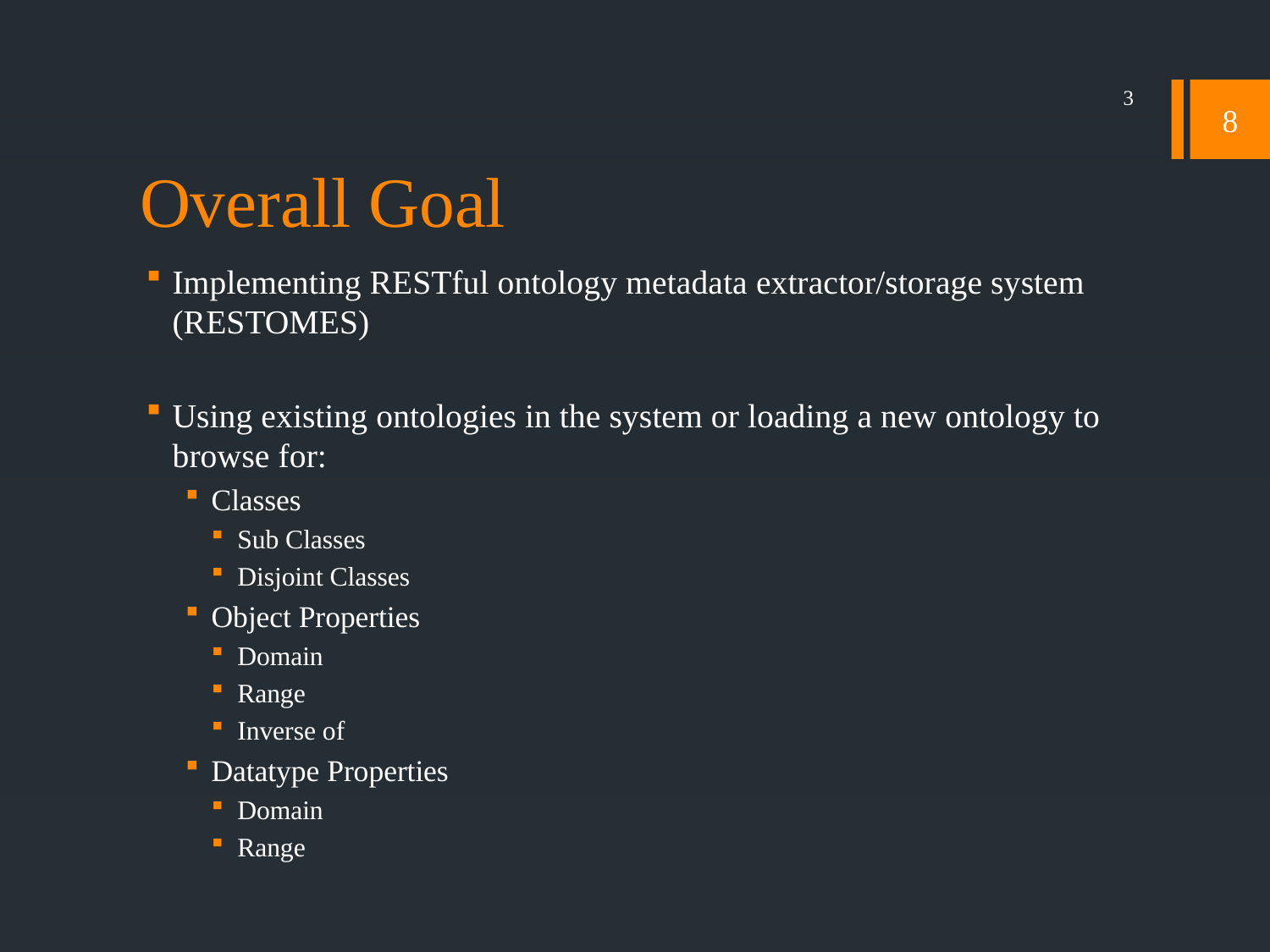

3
# Overall Goal
Implementing RESTful ontology metadata extractor/storage system (RESTOMES)

Using existing ontologies in the system or loading a new ontology to browse for:
Classes
Sub Classes
Disjoint Classes
Object Properties
Domain
Range
Inverse of
Datatype Properties
Domain
Range